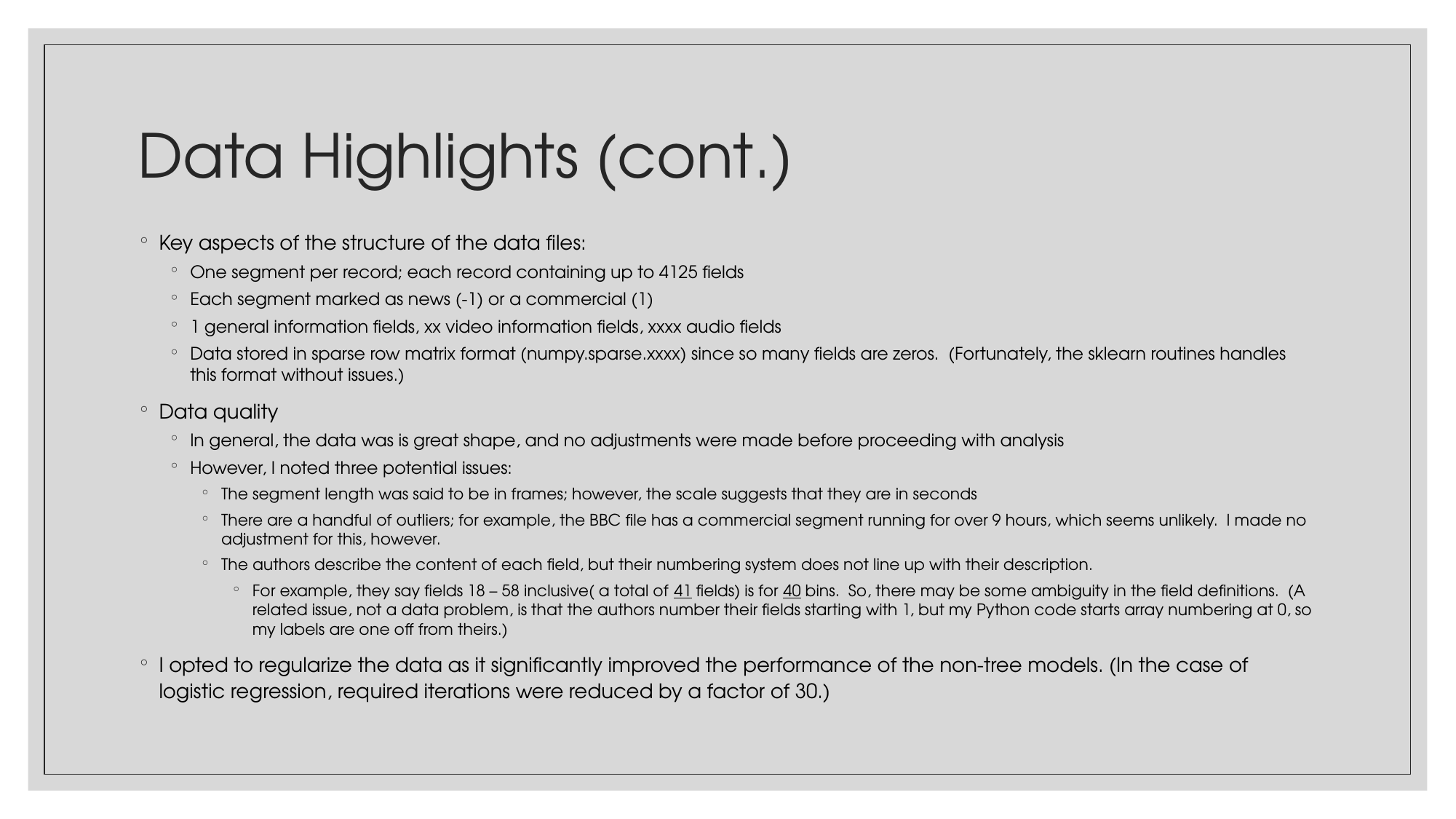

# Data Highlights (cont.)
Key aspects of the structure of the data files:
One segment per record; each record containing up to 4125 fields
Each segment marked as news (-1) or a commercial (1)
1 general information fields, xx video information fields, xxxx audio fields
Data stored in sparse row matrix format (numpy.sparse.xxxx) since so many fields are zeros.  (Fortunately, the sklearn routines handles this format without issues.)
Data quality
In general, the data was is great shape, and no adjustments were made before proceeding with analysis
However, I noted three potential issues:
The segment length was said to be in frames; however, the scale suggests that they are in seconds
There are a handful of outliers; for example, the BBC file has a commercial segment running for over 9 hours, which seems unlikely.  I made no adjustment for this, however.
The authors describe the content of each field, but their numbering system does not line up with their description.
For example, they say fields 18 – 58 inclusive( a total of 41 fields) is for 40 bins.  So, there may be some ambiguity in the field definitions.  (A related issue, not a data problem, is that the authors number their fields starting with 1, but my Python code starts array numbering at 0, so my labels are one off from theirs.)
I opted to regularize the data as it significantly improved the performance of the non-tree models. (In the case of logistic regression, required iterations were reduced by a factor of 30.)